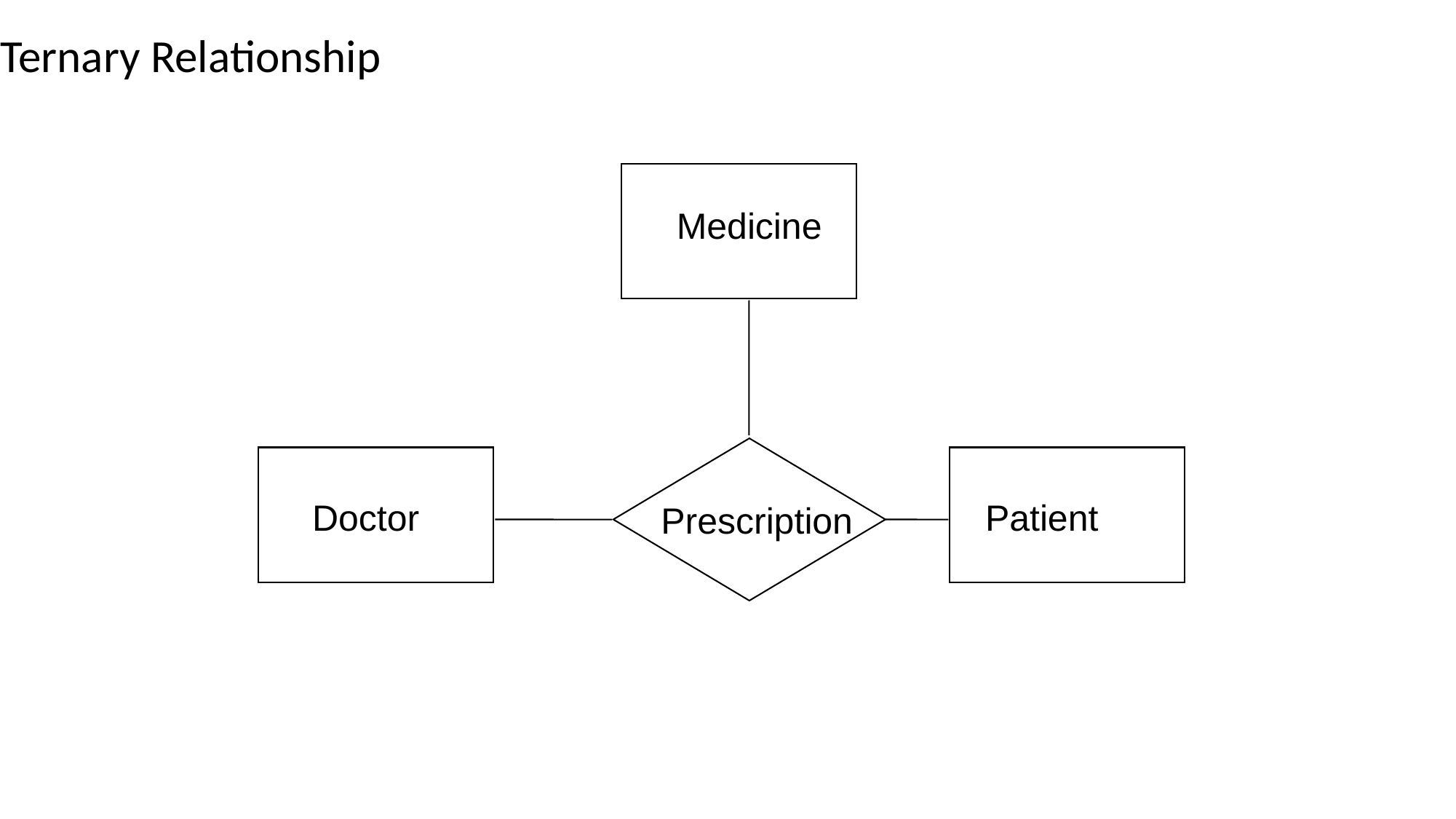

Ternary Relationship

Medicine

Doctor
Patient
Prescription

55